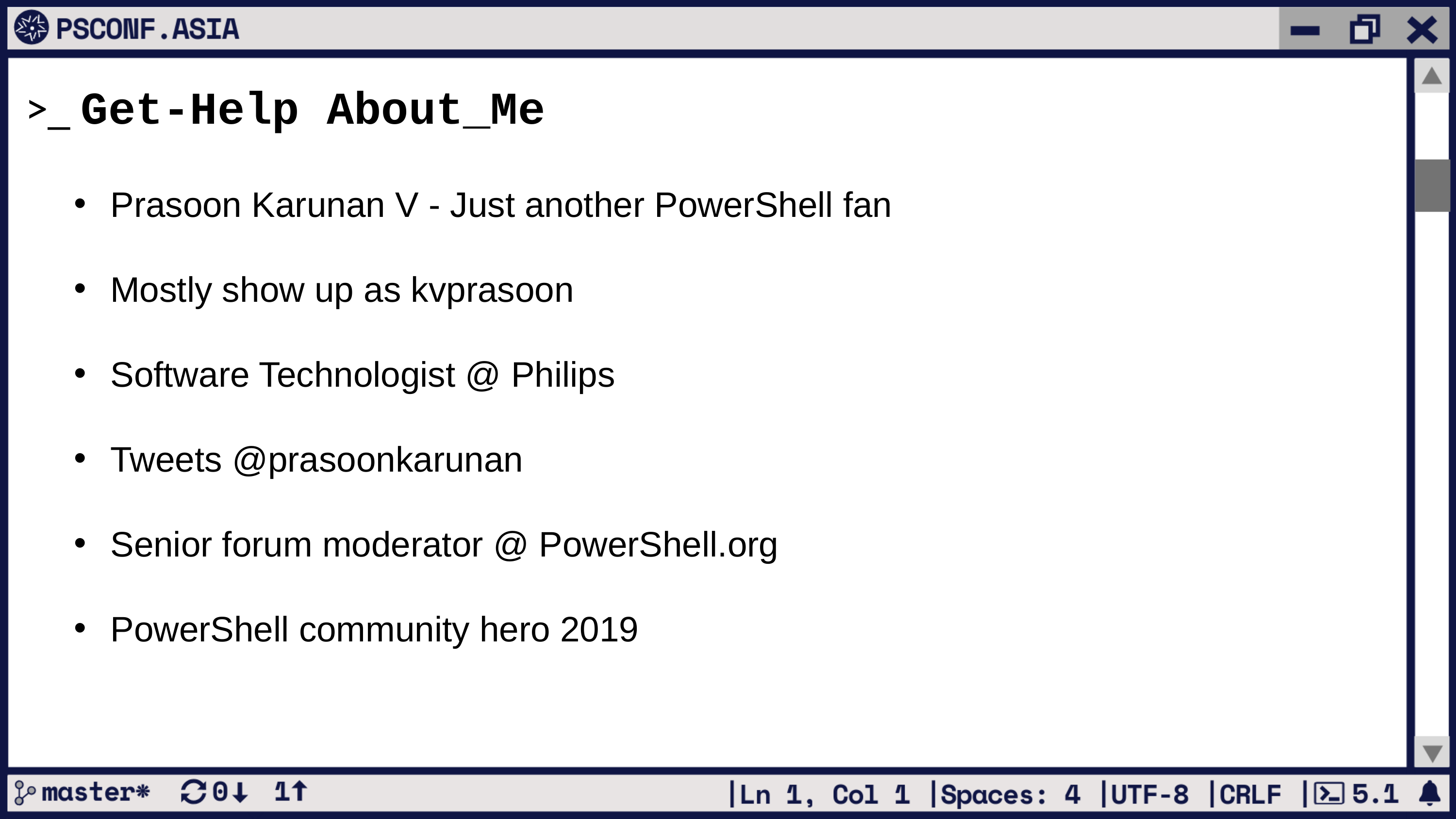

>_ Get-Help About_Me
Prasoon Karunan V - Just another PowerShell fan
Mostly show up as kvprasoon
Software Technologist @ Philips
Tweets @prasoonkarunan
Senior forum moderator @ PowerShell.org
PowerShell community hero 2019